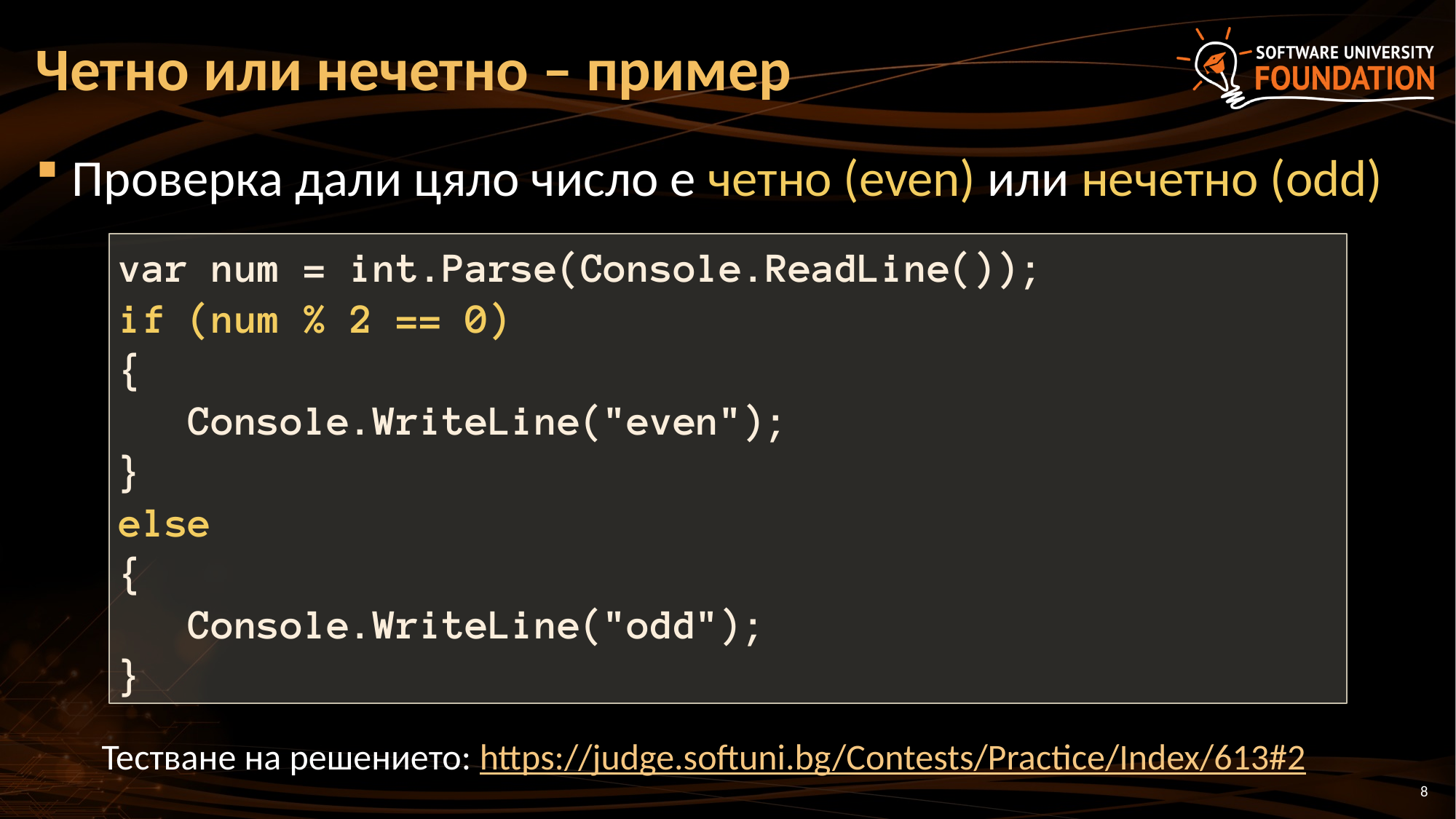

# Четно или нечетно – пример
Проверка дали цяло число е четно (even) или нечетно (odd)
var num = int.Parse(Console.ReadLine());
if (num % 2 == 0)
{
   Console.WriteLine("even");
}
else
{
   Console.WriteLine("odd");
}
Тестване на решението: https://judge.softuni.bg/Contests/Practice/Index/613#2
8